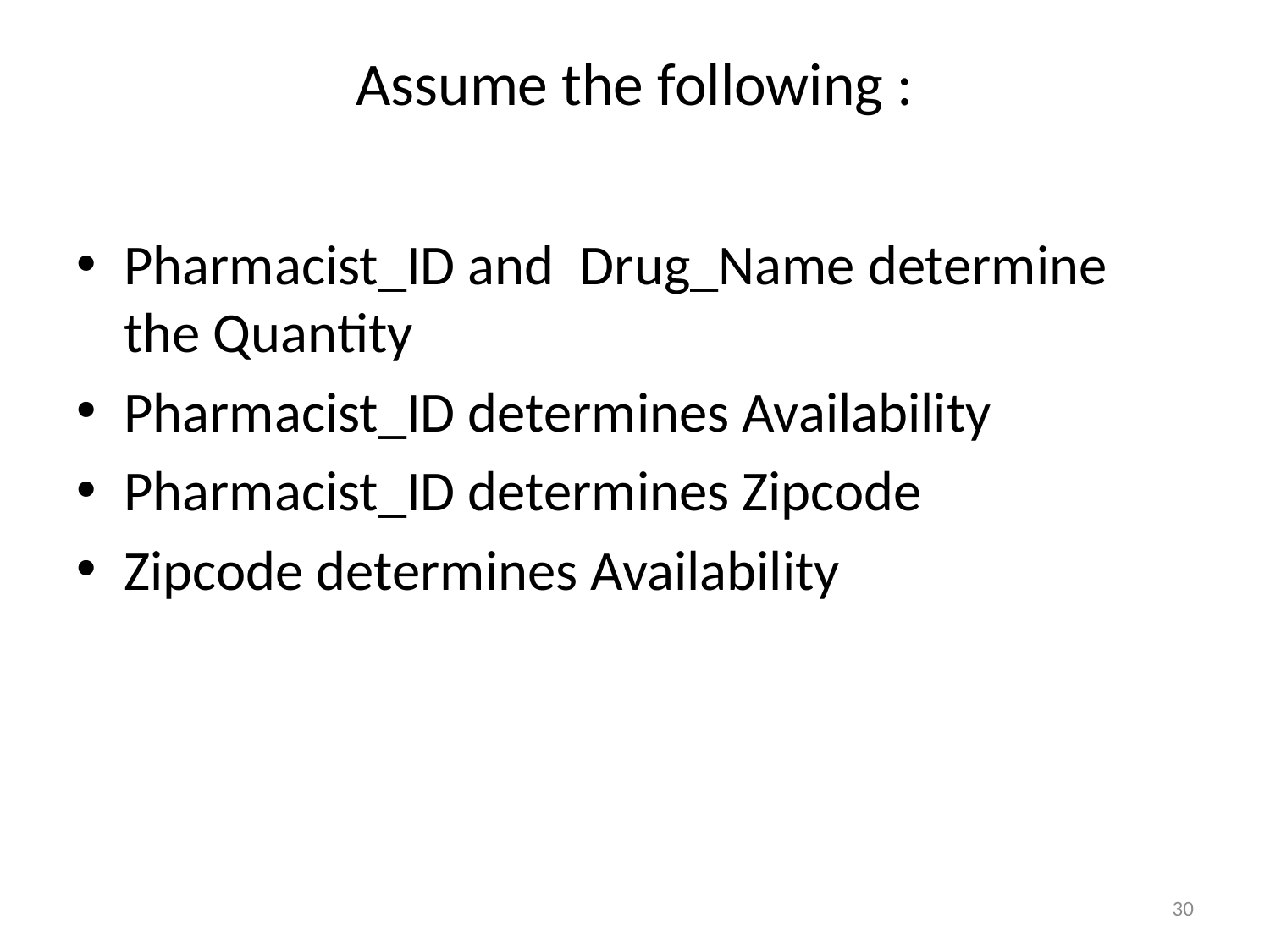

# Assume the following :
Pharmacist_ID and  Drug_Name determine the Quantity
Pharmacist_ID determines Availability
Pharmacist_ID determines Zipcode
Zipcode determines Availability
30